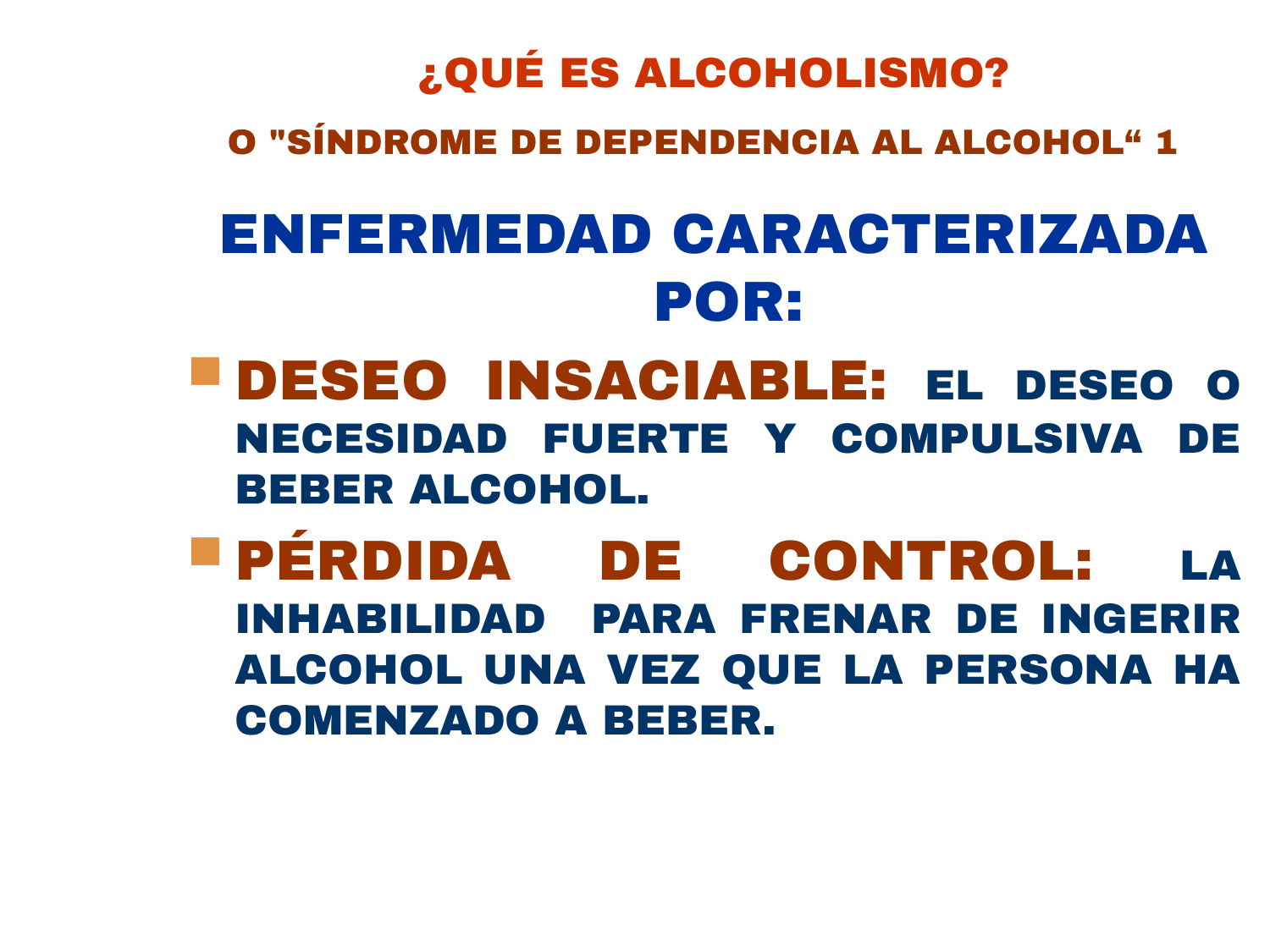

# ¿QUÉ ES ALCOHOLISMO? O "SÍNDROME DE DEPENDENCIA AL ALCOHOL“ 1
ENFERMEDAD CARACTERIZADA POR:
DESEO INSACIABLE: EL DESEO O NECESIDAD FUERTE Y COMPULSIVA DE BEBER ALCOHOL.
PÉRDIDA DE CONTROL: LA INHABILIDAD  PARA FRENAR DE INGERIR ALCOHOL UNA VEZ QUE LA PERSONA HA COMENZADO A BEBER.